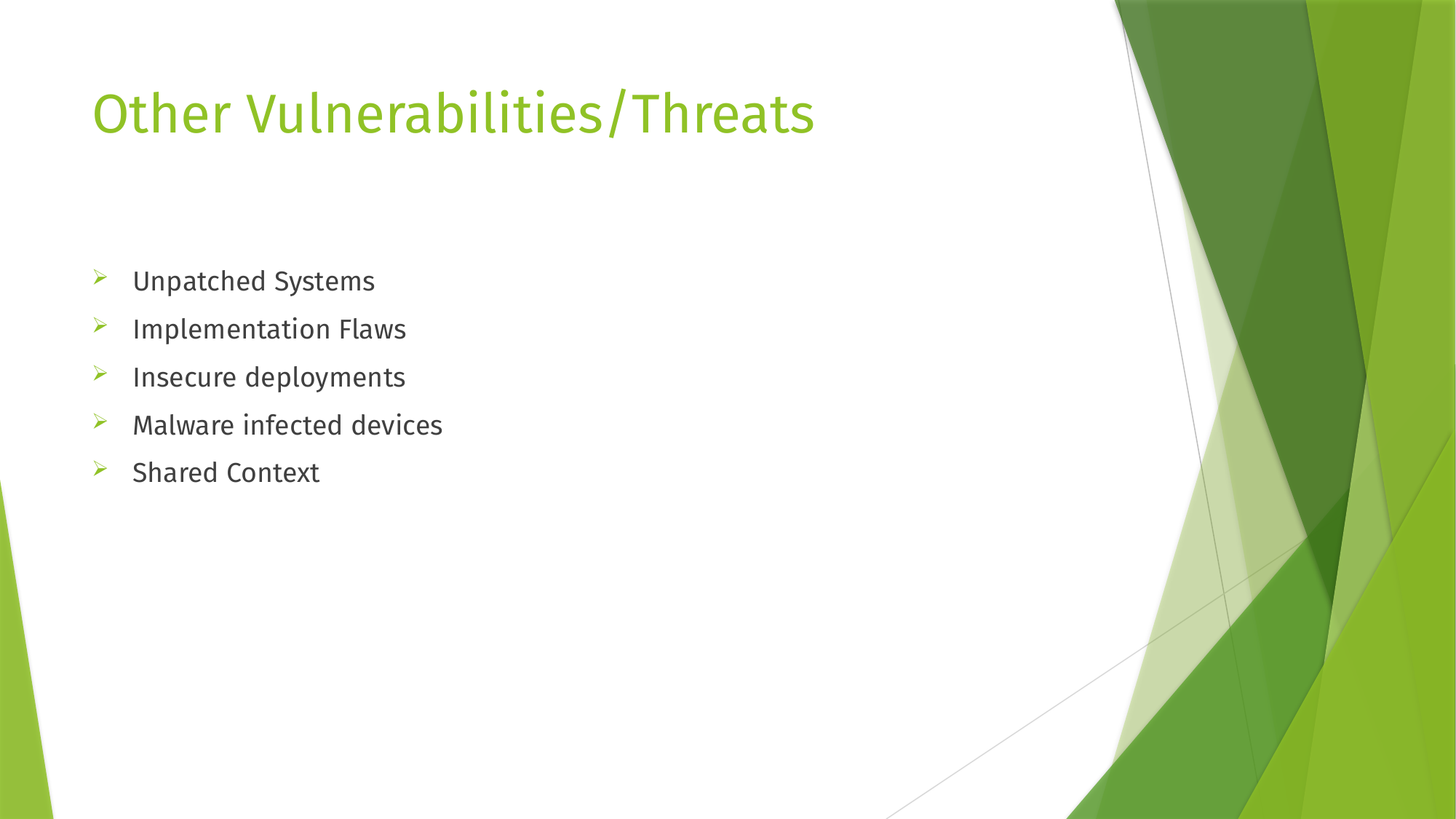

# Other Vulnerabilities/Threats
Unpatched Systems
Implementation Flaws
Insecure deployments
Malware infected devices
Shared Context